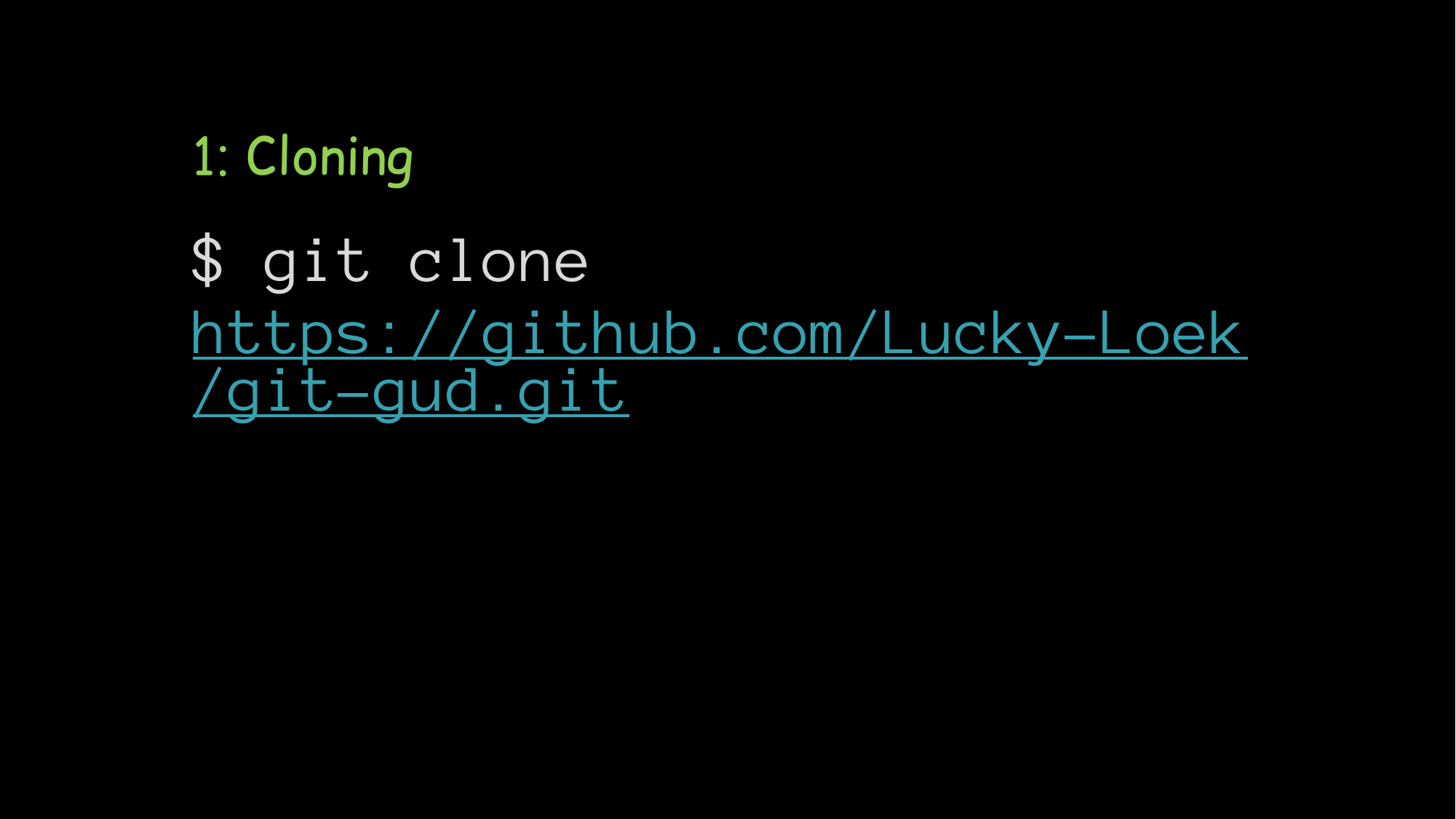

# 1: Cloning
$ git clone https://github.com/Lucky-Loek/git-gud.git